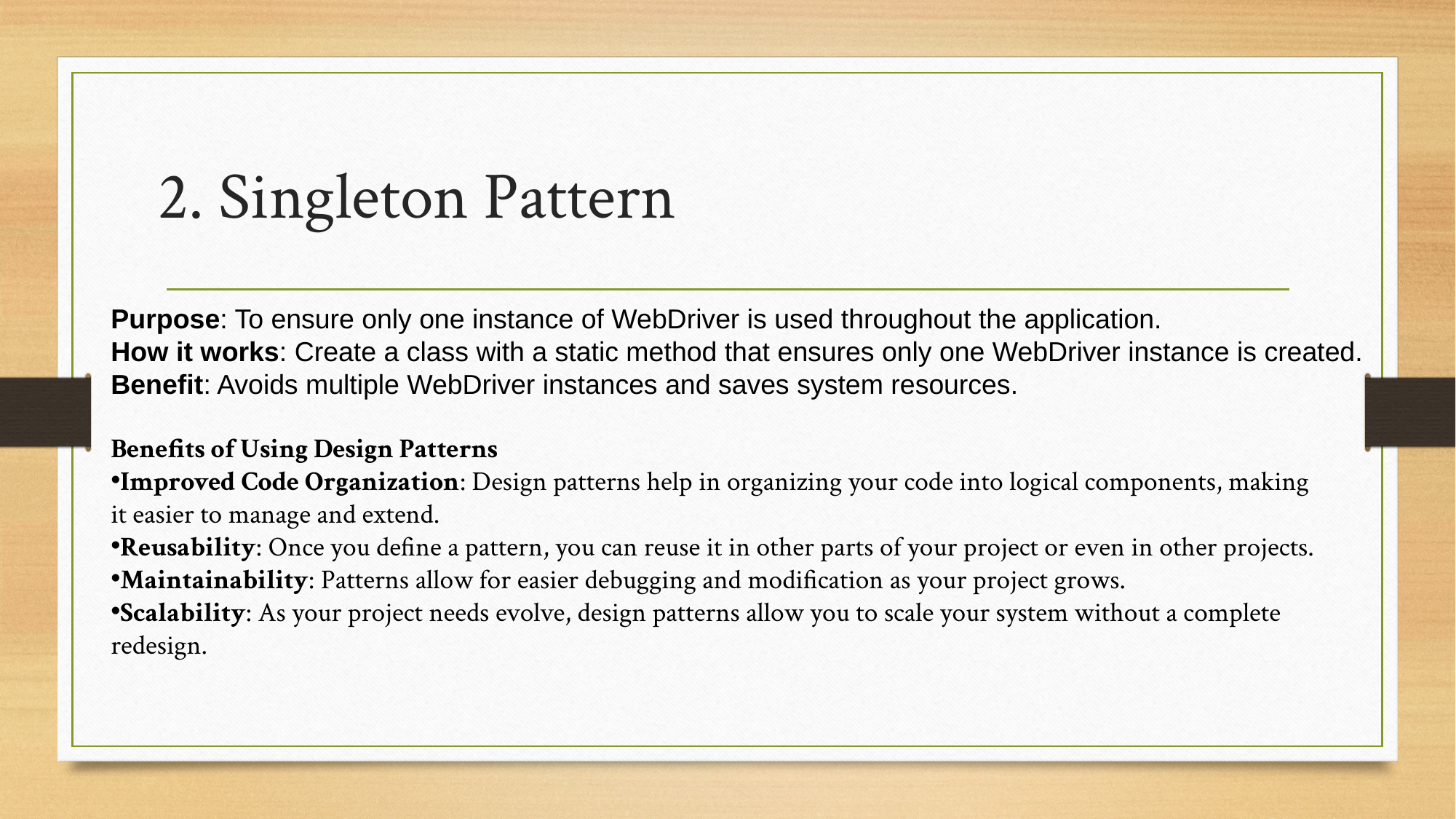

# 2. Singleton Pattern
Purpose: To ensure only one instance of WebDriver is used throughout the application.
How it works: Create a class with a static method that ensures only one WebDriver instance is created.
Benefit: Avoids multiple WebDriver instances and saves system resources.

Benefits of Using Design Patterns
Improved Code Organization: Design patterns help in organizing your code into logical components, making it easier to manage and extend.
Reusability: Once you define a pattern, you can reuse it in other parts of your project or even in other projects.
Maintainability: Patterns allow for easier debugging and modification as your project grows.
Scalability: As your project needs evolve, design patterns allow you to scale your system without a complete redesign.